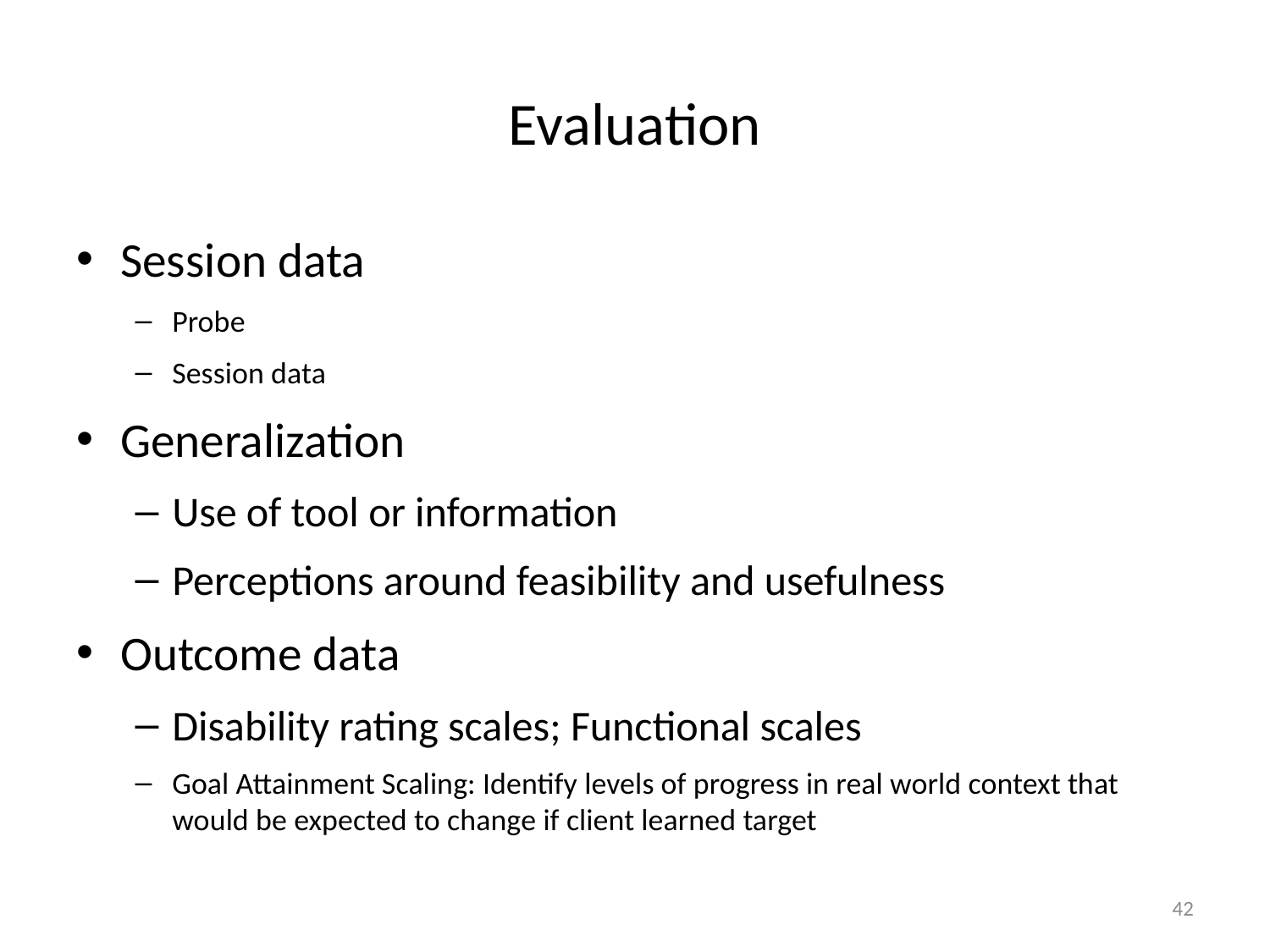

# Evaluation
Session data
Probe
Session data
Generalization
Use of tool or information
Perceptions around feasibility and usefulness
Outcome data
Disability rating scales; Functional scales
Goal Attainment Scaling: Identify levels of progress in real world context that would be expected to change if client learned target

42